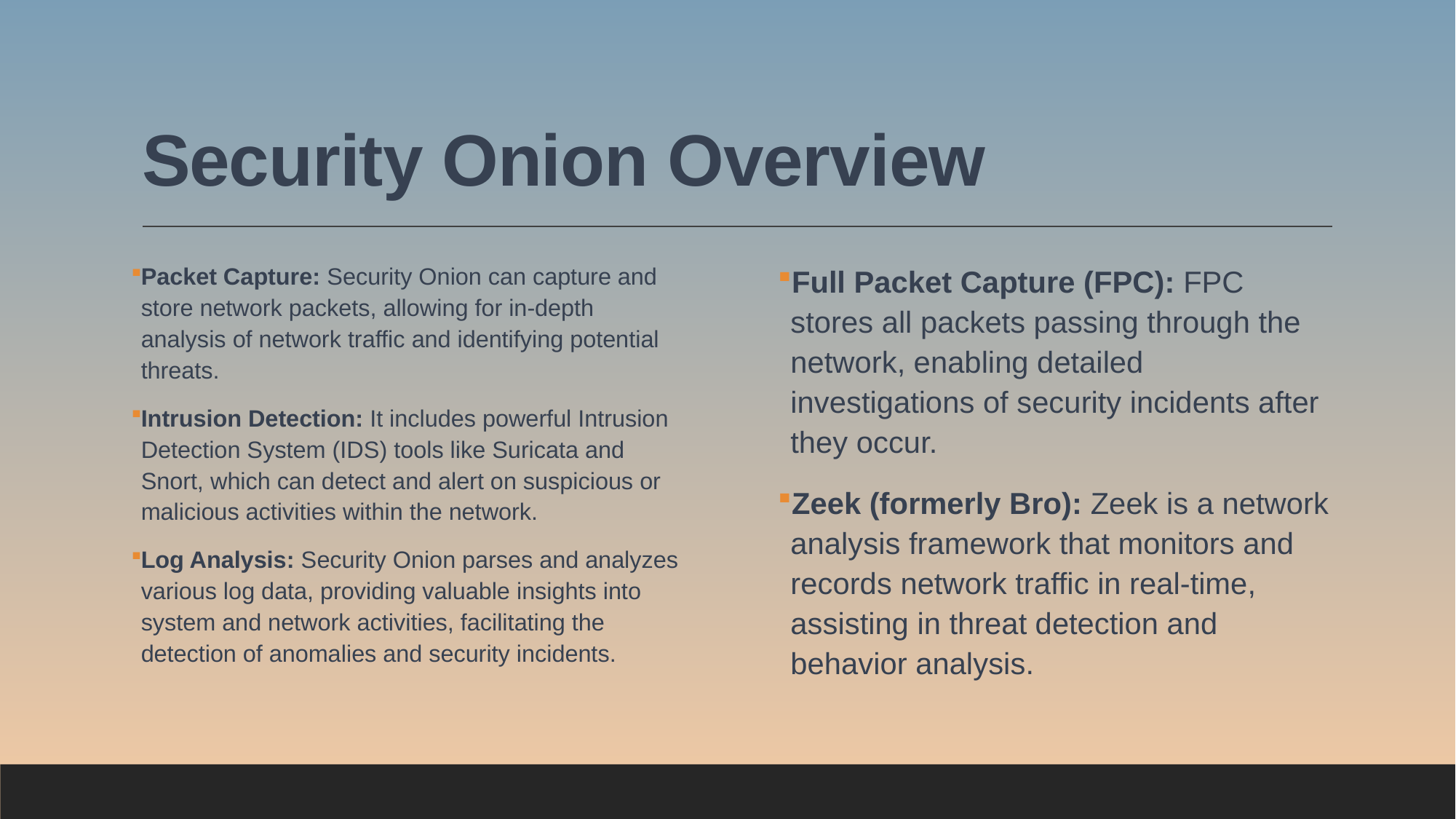

# Security Onion Overview
Packet Capture: Security Onion can capture and store network packets, allowing for in-depth analysis of network traffic and identifying potential threats.
Intrusion Detection: It includes powerful Intrusion Detection System (IDS) tools like Suricata and Snort, which can detect and alert on suspicious or malicious activities within the network.
Log Analysis: Security Onion parses and analyzes various log data, providing valuable insights into system and network activities, facilitating the detection of anomalies and security incidents.

Full Packet Capture (FPC): FPC stores all packets passing through the network, enabling detailed investigations of security incidents after they occur.
Zeek (formerly Bro): Zeek is a network analysis framework that monitors and records network traffic in real-time, assisting in threat detection and behavior analysis.